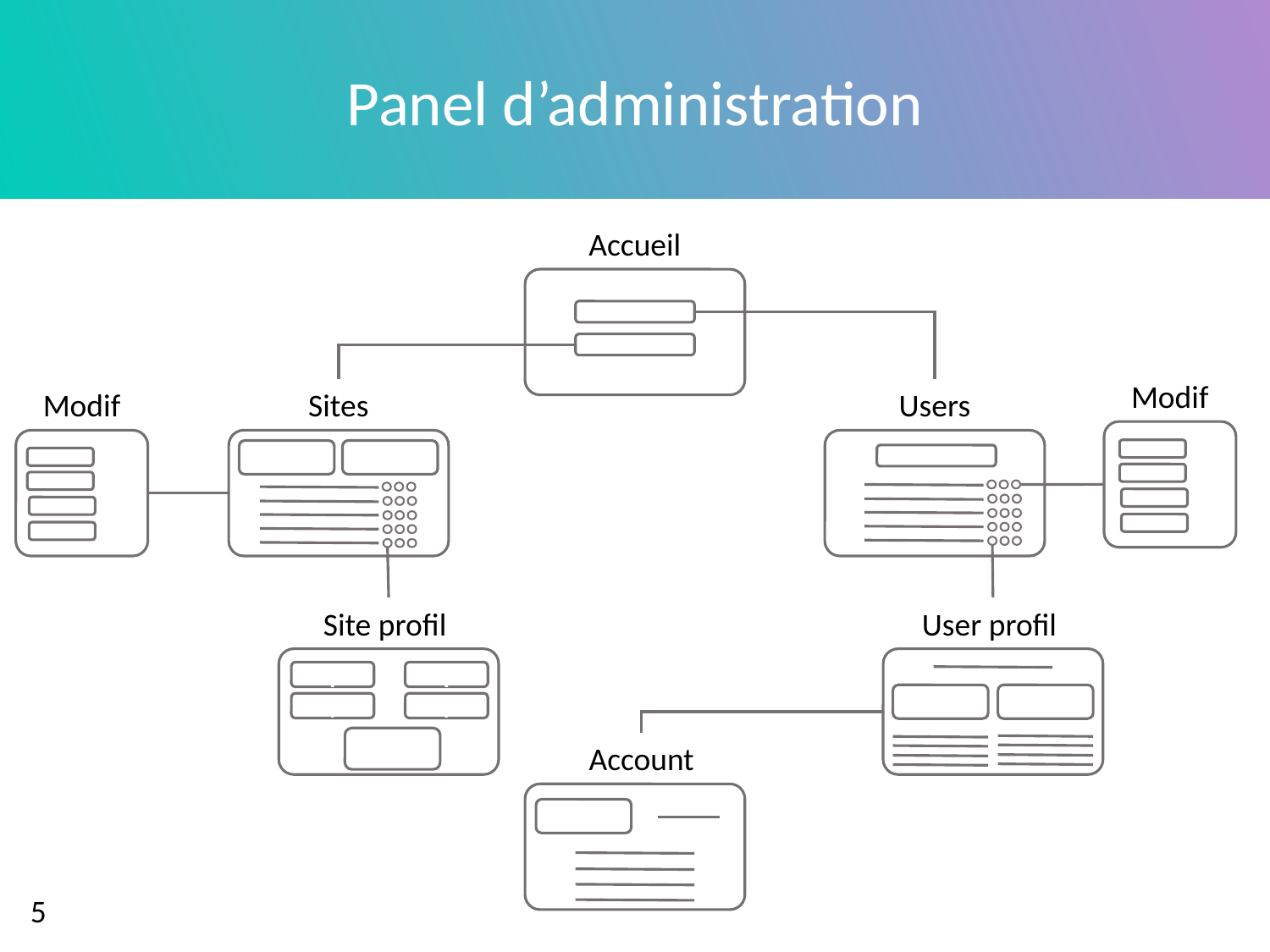

# Panel d’administration
Accueil

Modif
Modif
Sites
Users

v
v

Site profil
User profil

v
v
v

v
v
v
Account

5